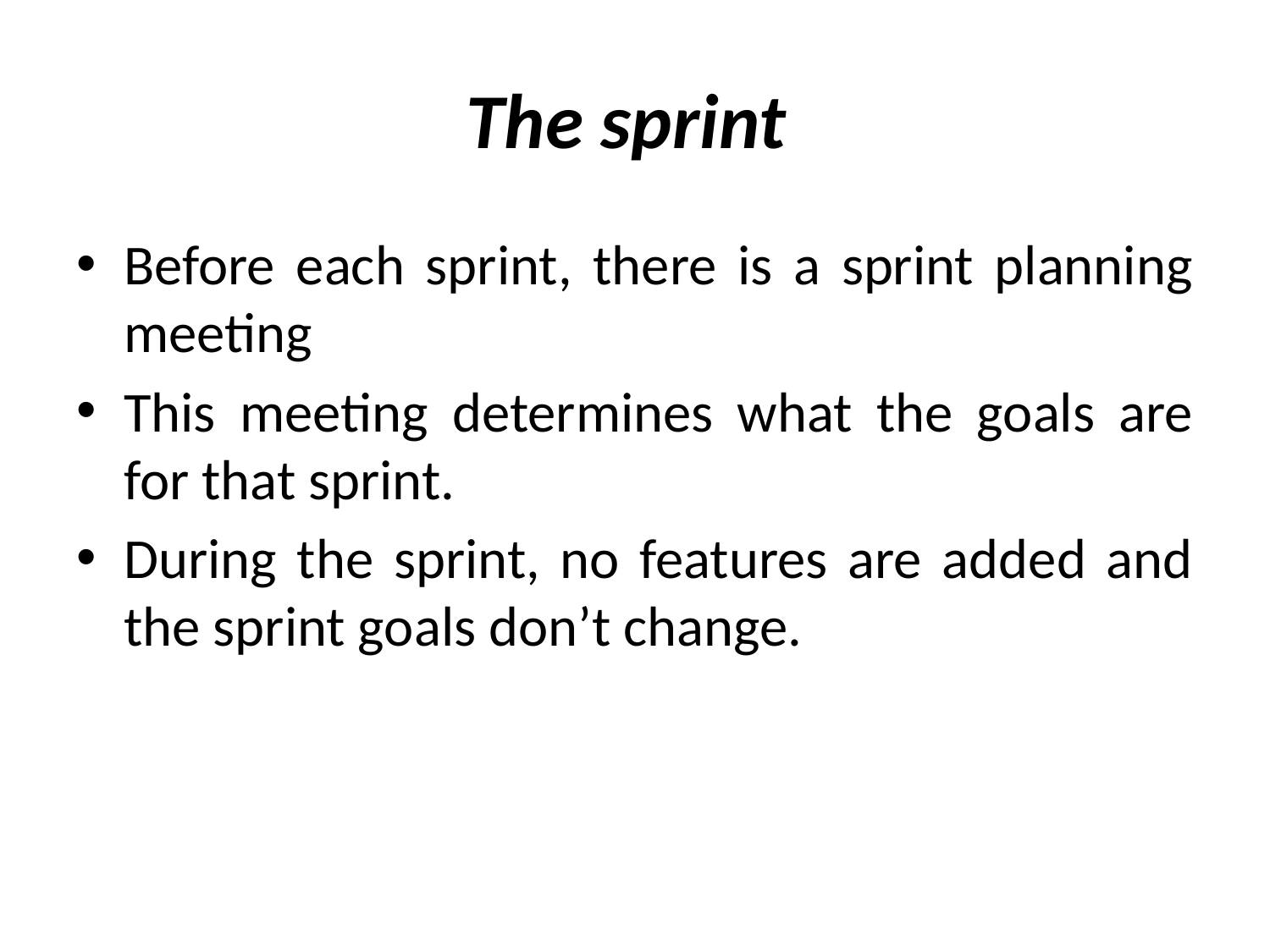

# The sprint
Before each sprint, there is a sprint planning meeting
This meeting determines what the goals are for that sprint.
During the sprint, no features are added and the sprint goals don’t change.